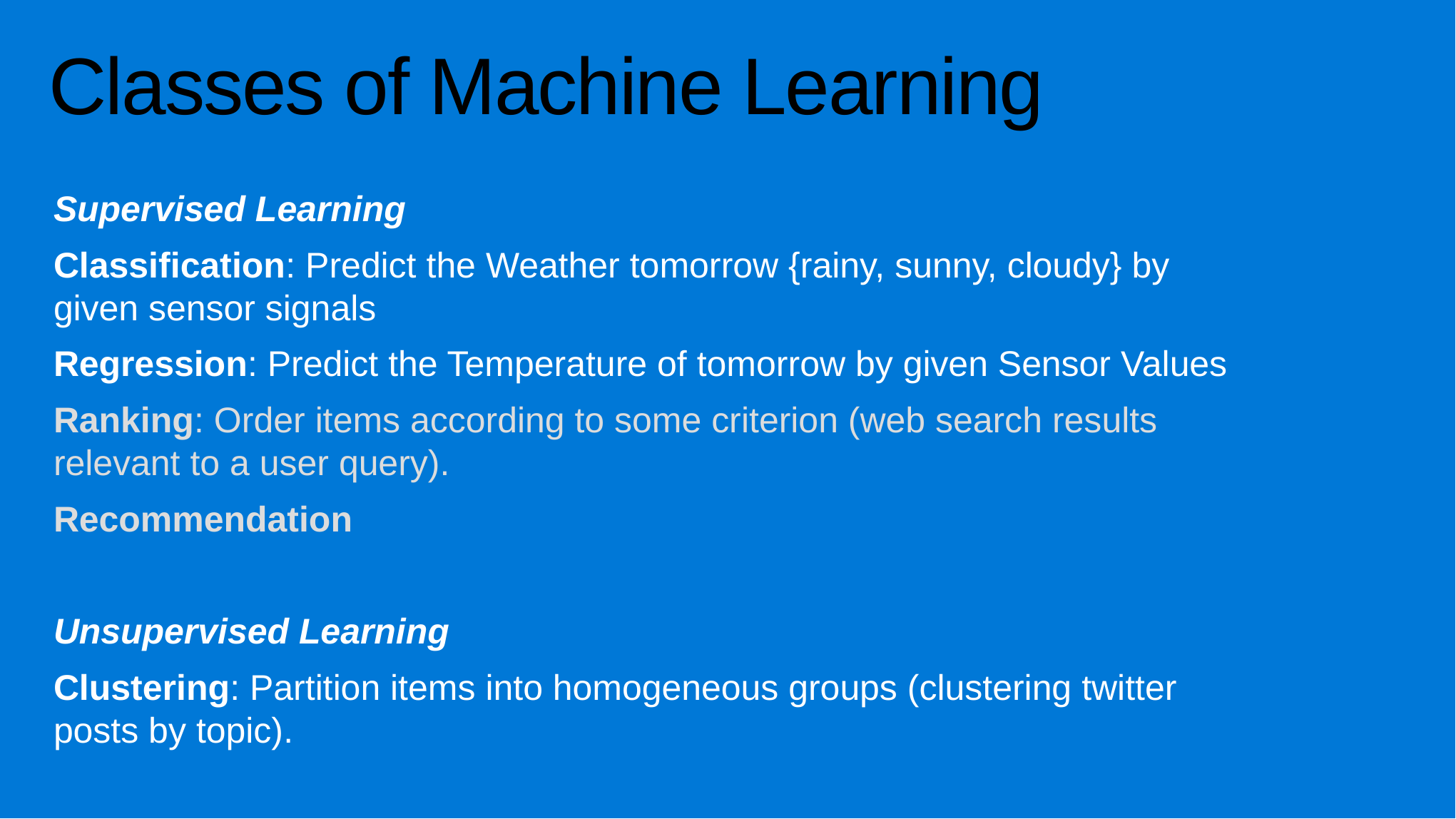

# Classes of Machine Learning
Supervised Learning
Classification: Predict the Weather tomorrow {rainy, sunny, cloudy} by given sensor signals
Regression: Predict the Temperature of tomorrow by given Sensor Values
Ranking: Order items according to some criterion (web search results relevant to a user query).
Recommendation

Unsupervised Learning
Clustering: Partition items into homogeneous groups (clustering twitter posts by topic).